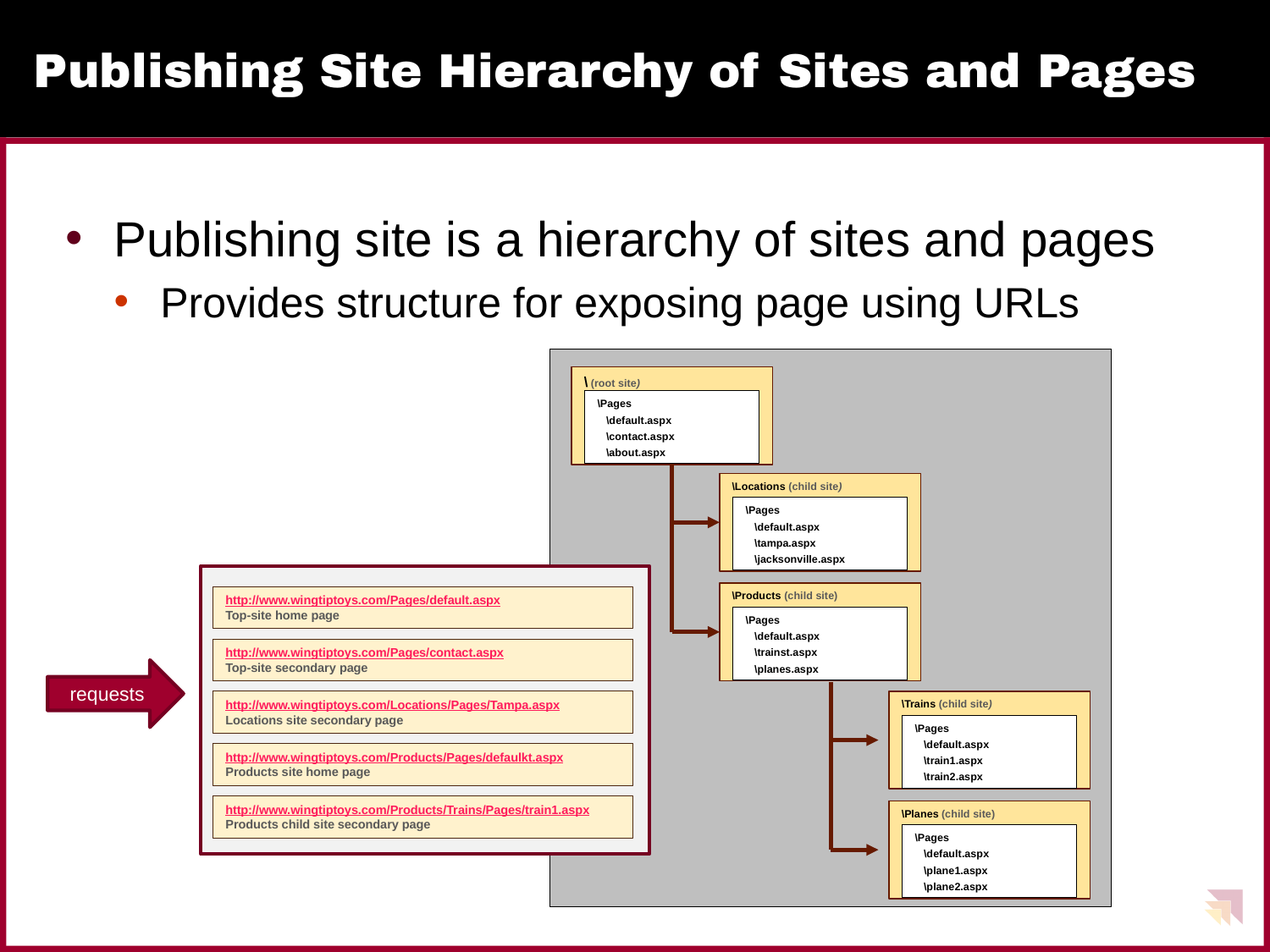

# Publishing Site Hierarchy of Sites and Pages
Publishing site is a hierarchy of sites and pages
Provides structure for exposing page using URLs

\ (root site)
\Pages
   \default.aspx
   \contact.aspx
   \about.aspx
\Locations (child site)
\Pages
   \default.aspx
   \tampa.aspx
   \jacksonville.aspx
\Products (child site)
\Pages
   \default.aspx
   \trainst.aspx
   \planes.aspx
\Trains (child site)
\Pages
   \default.aspx
   \train1.aspx
   \train2.aspx
\Planes (child site)
\Pages
   \default.aspx
   \plane1.aspx
   \plane2.aspx

http://www.wingtiptoys.com/Pages/default.aspx
Top-site home page
http://www.wingtiptoys.com/Pages/contact.aspx
Top-site secondary page
http://www.wingtiptoys.com/Locations/Pages/Tampa.aspx
Locations site secondary page
http://www.wingtiptoys.com/Products/Pages/defaulkt.aspx
Products site home page
http://www.wingtiptoys.com/Products/Trains/Pages/train1.aspx
Products child site secondary page
requests